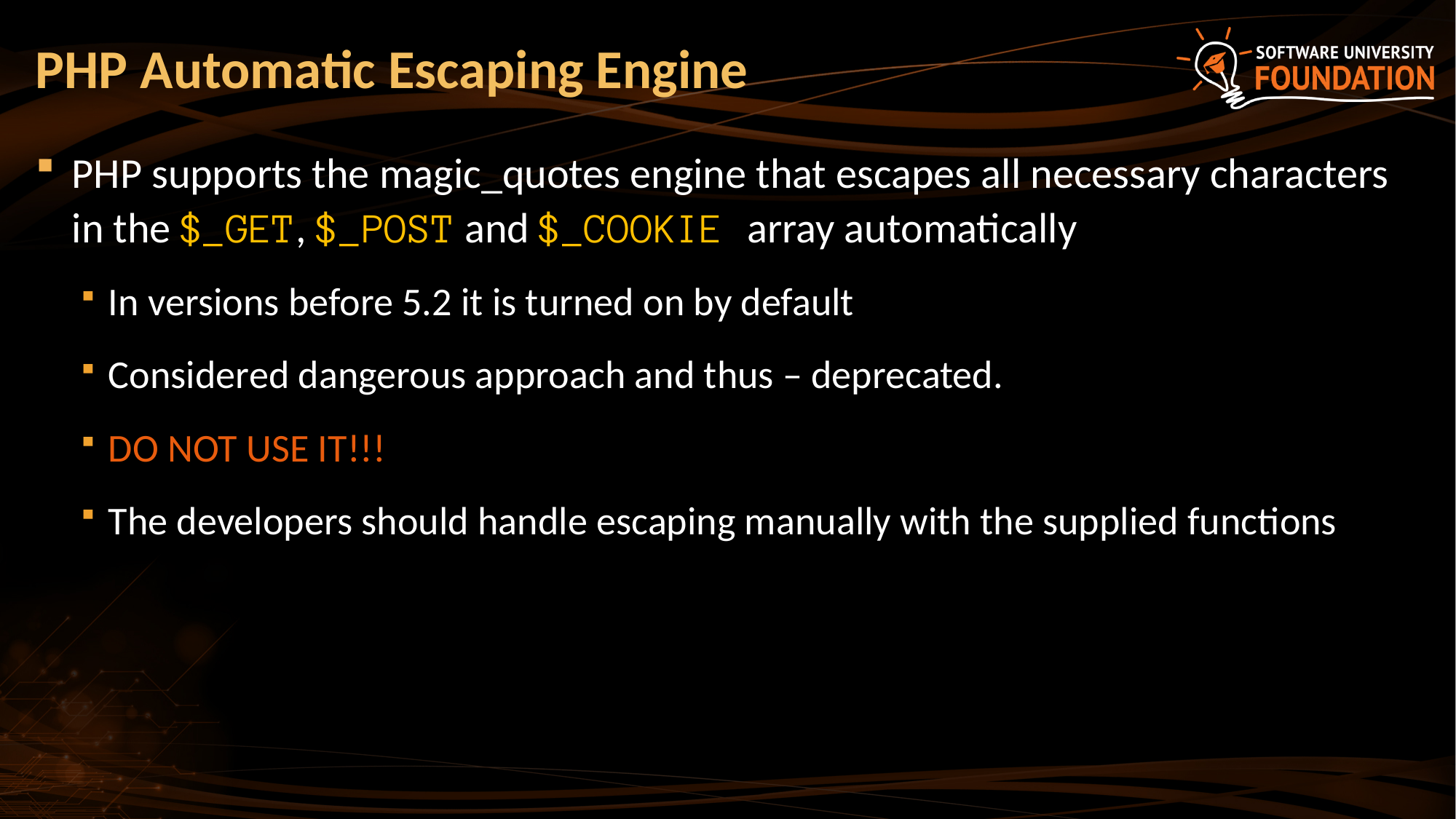

# PHP Automatic Escaping Engine
PHP supports the magic_quotes engine that escapes all necessary characters in the $_GET, $_POST and $_COOKIE array automatically
In versions before 5.2 it is turned on by default
Considered dangerous approach and thus – deprecated.
DO NOT USE IT!!!
The developers should handle escaping manually with the supplied functions